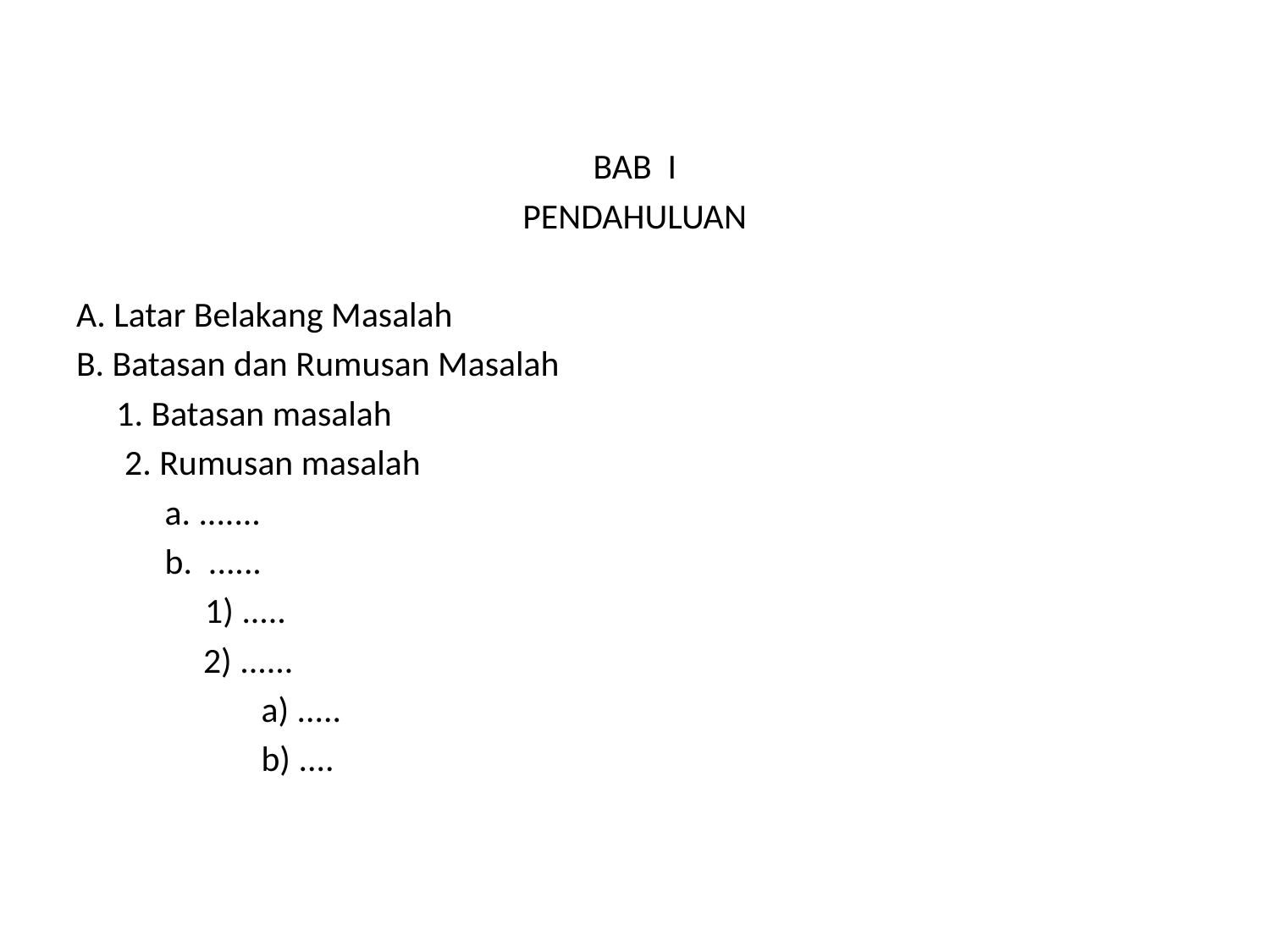

#
BAB  I
PENDAHULUAN

A. Latar Belakang Masalah
B. Batasan dan Rumusan Masalah
     1. Batasan masalah
      2. Rumusan masalah
           a. .......
           b.  ......
                1) .....
	2) ......
                       a) .....
                       b) ....